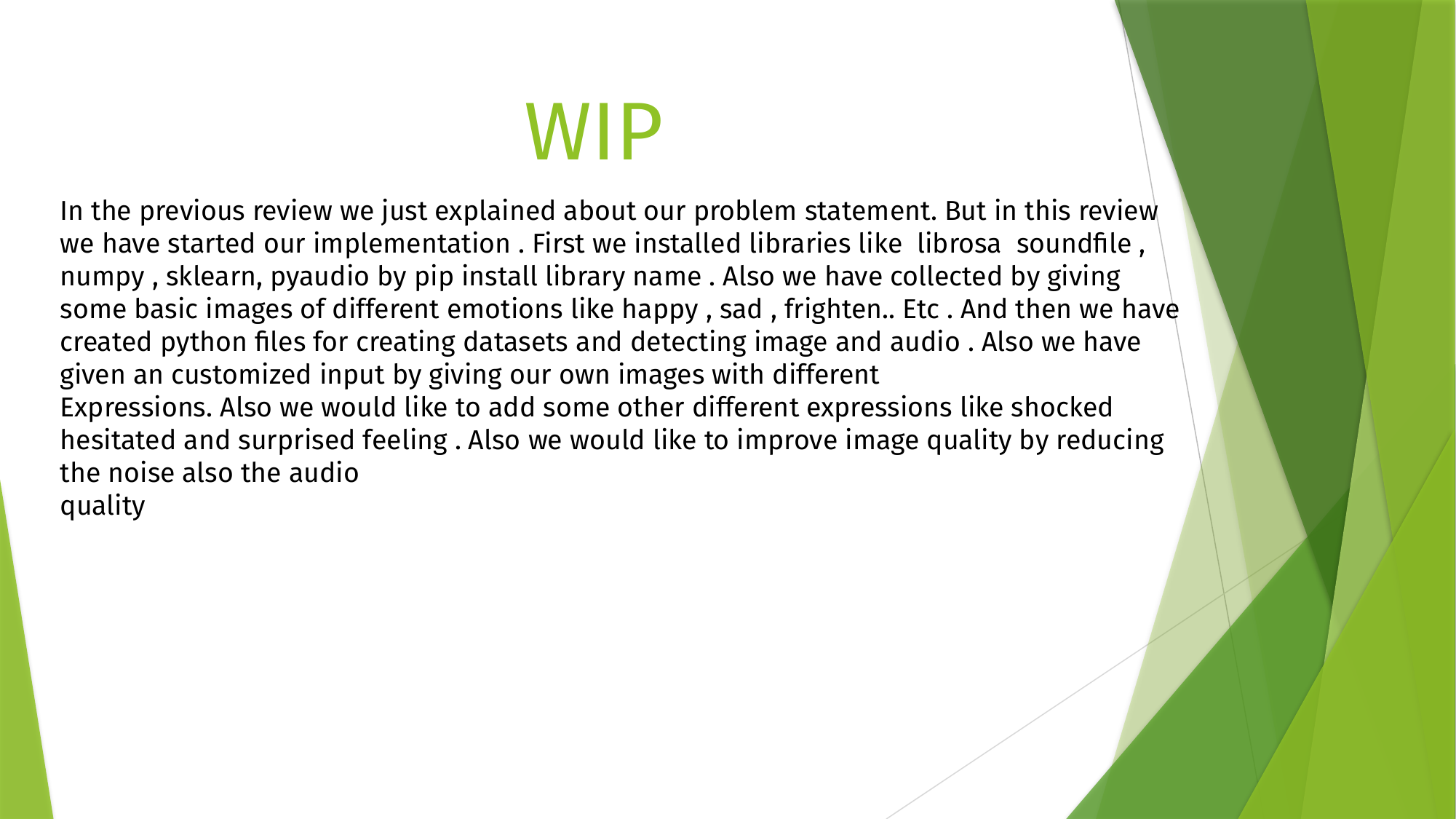

# WIP
In the previous review we just explained about our problem statement. But in this review we have started our implementation . First we installed libraries like  librosa  soundfile , numpy , sklearn, pyaudio by pip install library name . Also we have collected by giving some basic images of different emotions like happy , sad , frighten.. Etc . And then we have created python files for creating datasets and detecting image and audio . Also we have given an customized input by giving our own images with different
Expressions. Also we would like to add some other different expressions like shocked hesitated and surprised feeling . Also we would like to improve image quality by reducing the noise also the audio
quality